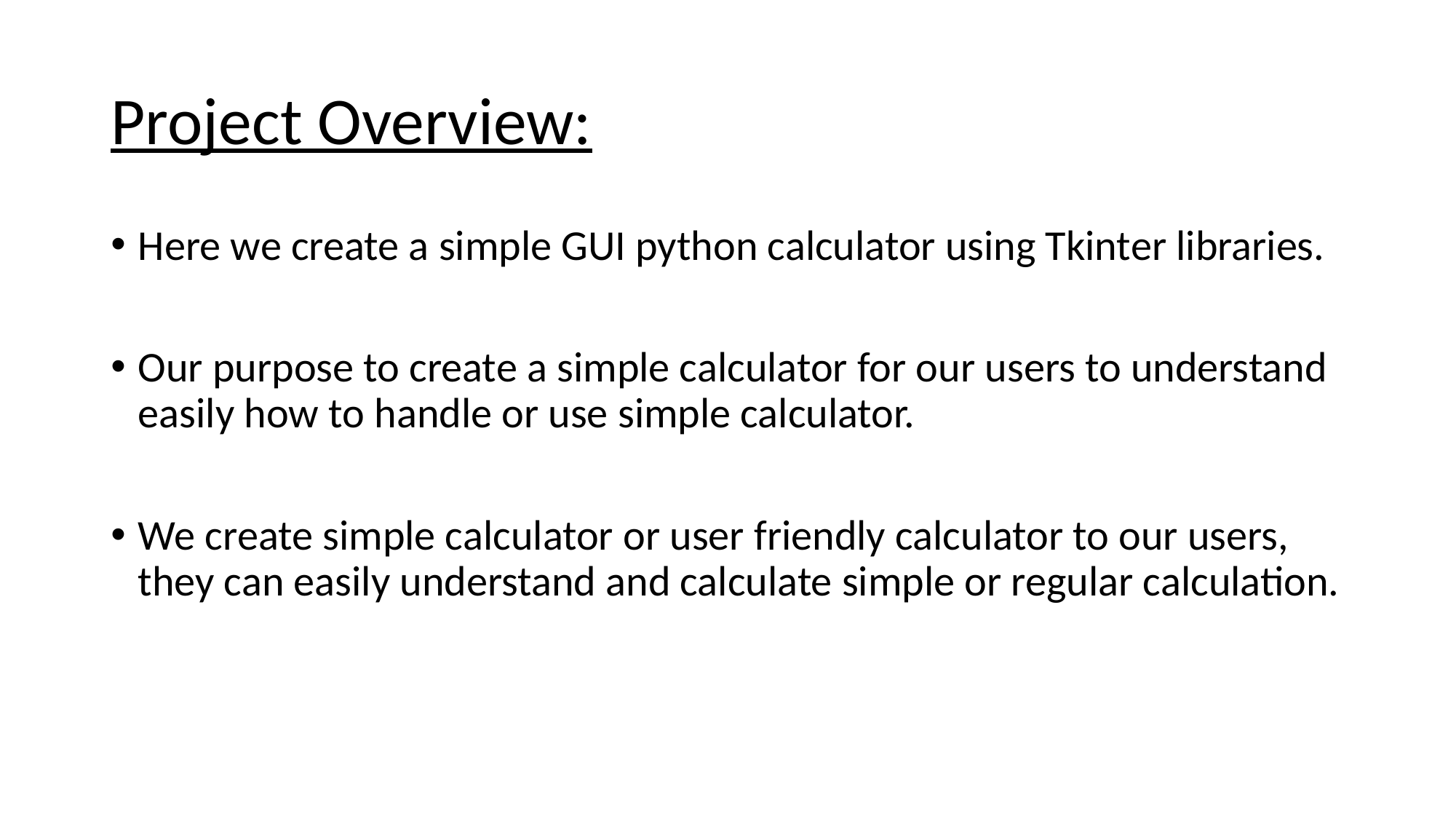

# Project Overview:
Here we create a simple GUI python calculator using Tkinter libraries.

Our purpose to create a simple calculator for our users to understand easily how to handle or use simple calculator.

We create simple calculator or user friendly calculator to our users, they can easily understand and calculate simple or regular calculation.